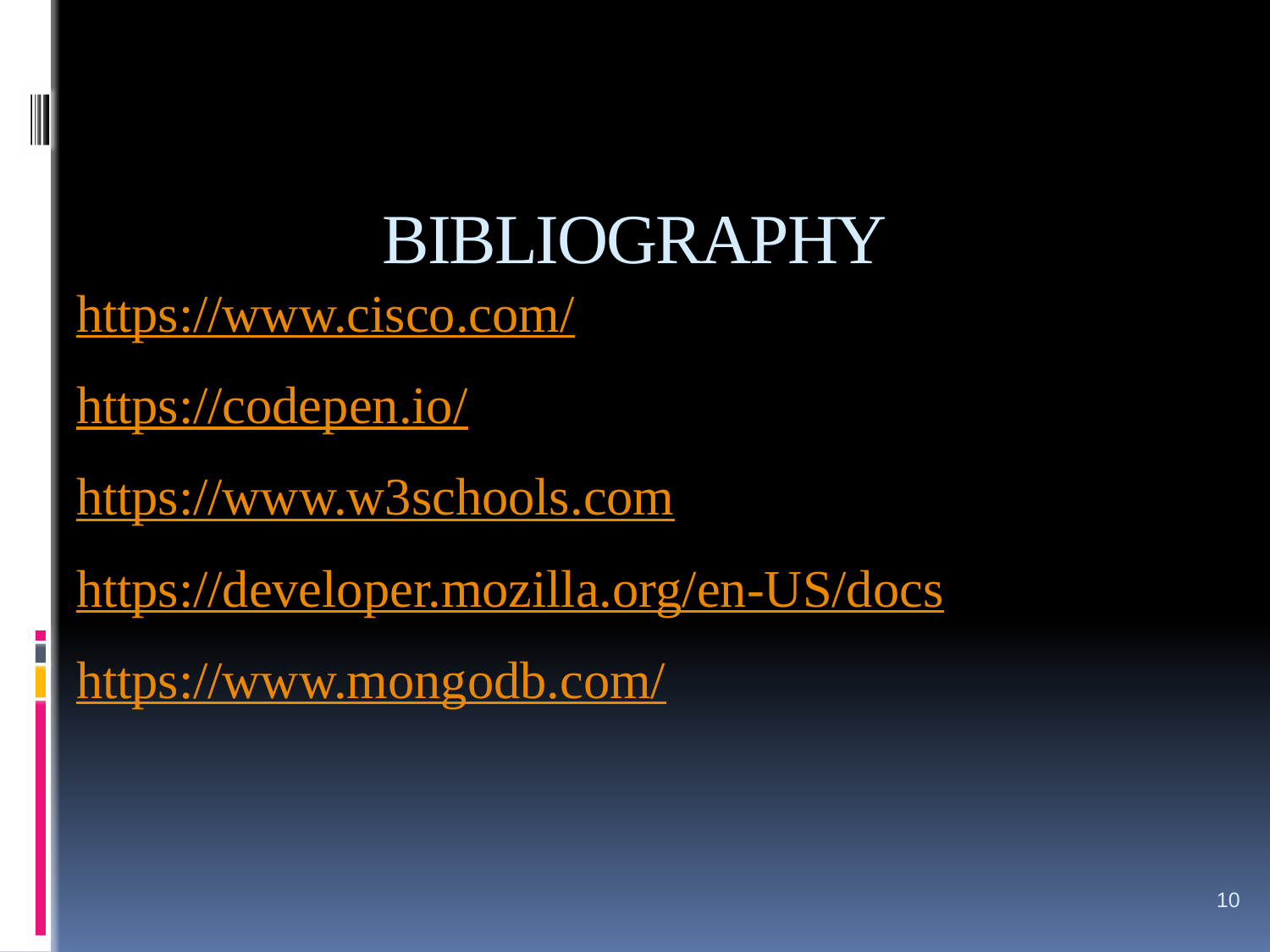

# BIBLIOGRAPHY
https://www.cisco.com/
https://codepen.io/
https://www.w3schools.com
https://developer.mozilla.org/en-US/docs
https://www.mongodb.com/

10